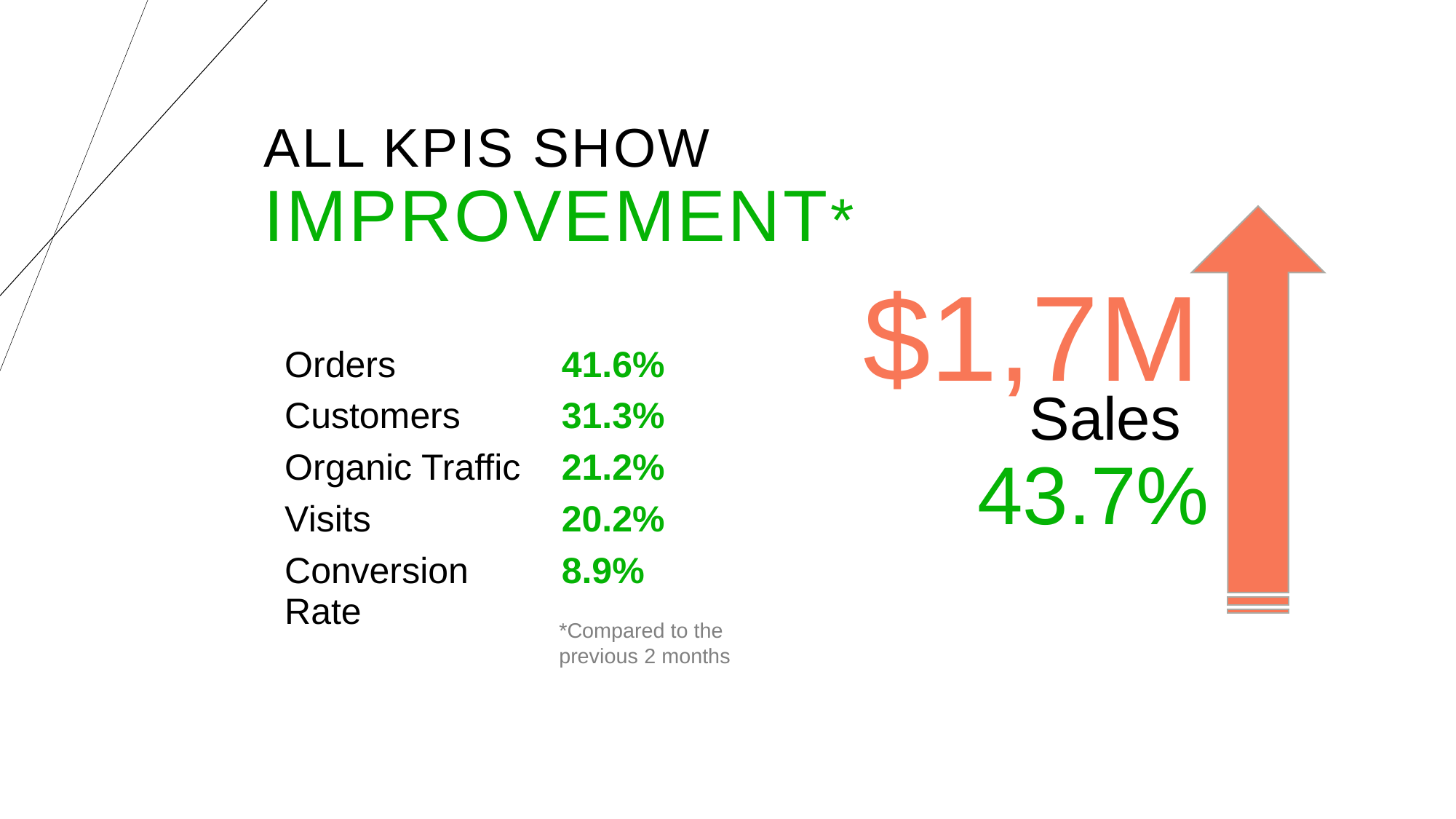

# ALL KPIs show improvement*
$1,7M
| Orders | 41.6% |
| --- | --- |
| Customers | 31.3% |
| Organic Traffic | 21.2% |
| Visits | 20.2% |
| Conversion Rate | 8.9% |

Sales
43.7%
*Compared to the previous 2 months